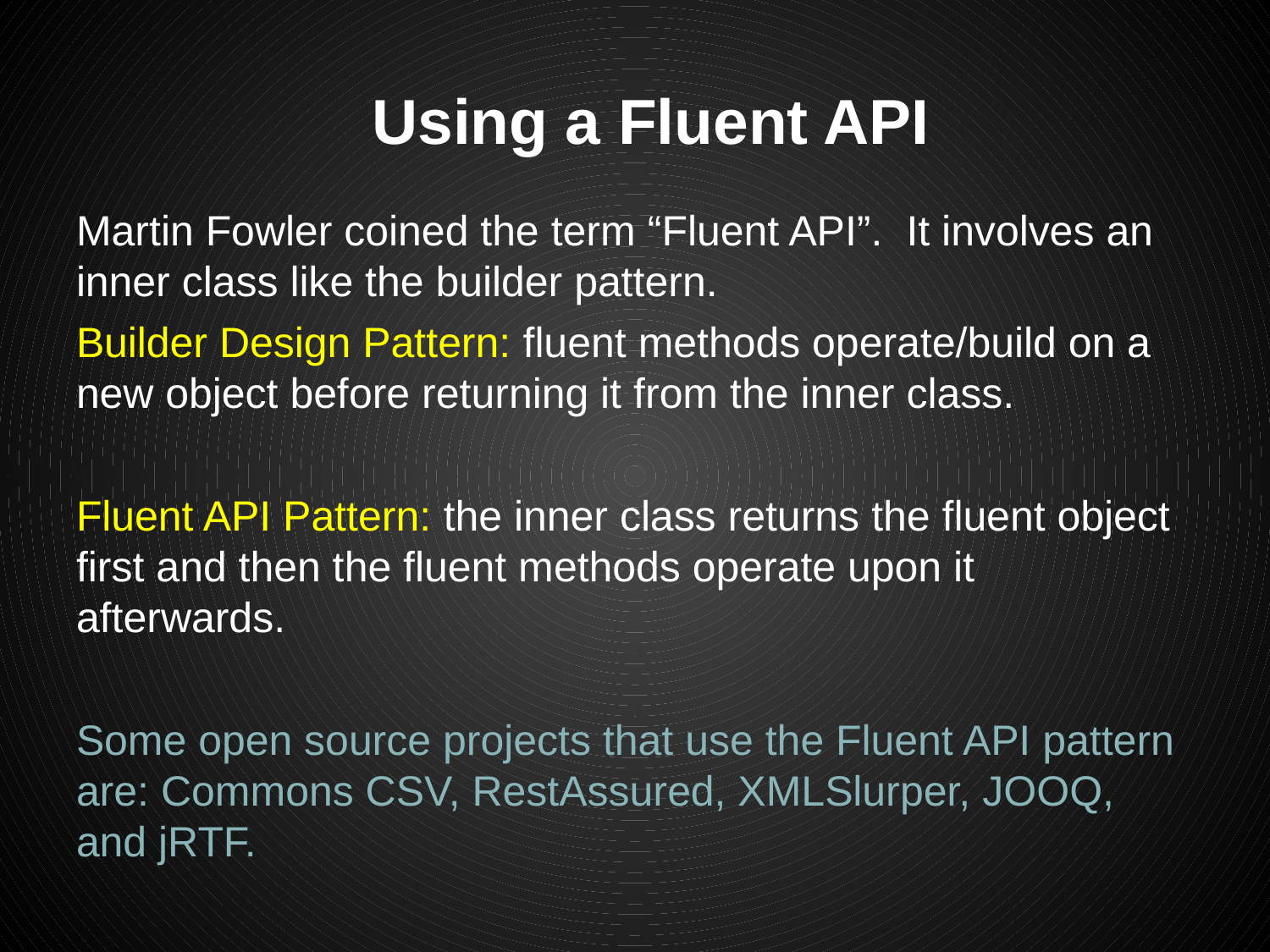

# Using a Fluent API
Martin Fowler coined the term “Fluent API”.  It involves an inner class like the builder pattern.
Builder Design Pattern: fluent methods operate/build on a new object before returning it from the inner class.

Fluent API Pattern: the inner class returns the fluent object first and then the fluent methods operate upon it afterwards.

Some open source projects that use the Fluent API pattern are: Commons CSV, RestAssured, XMLSlurper, JOOQ, and jRTF.